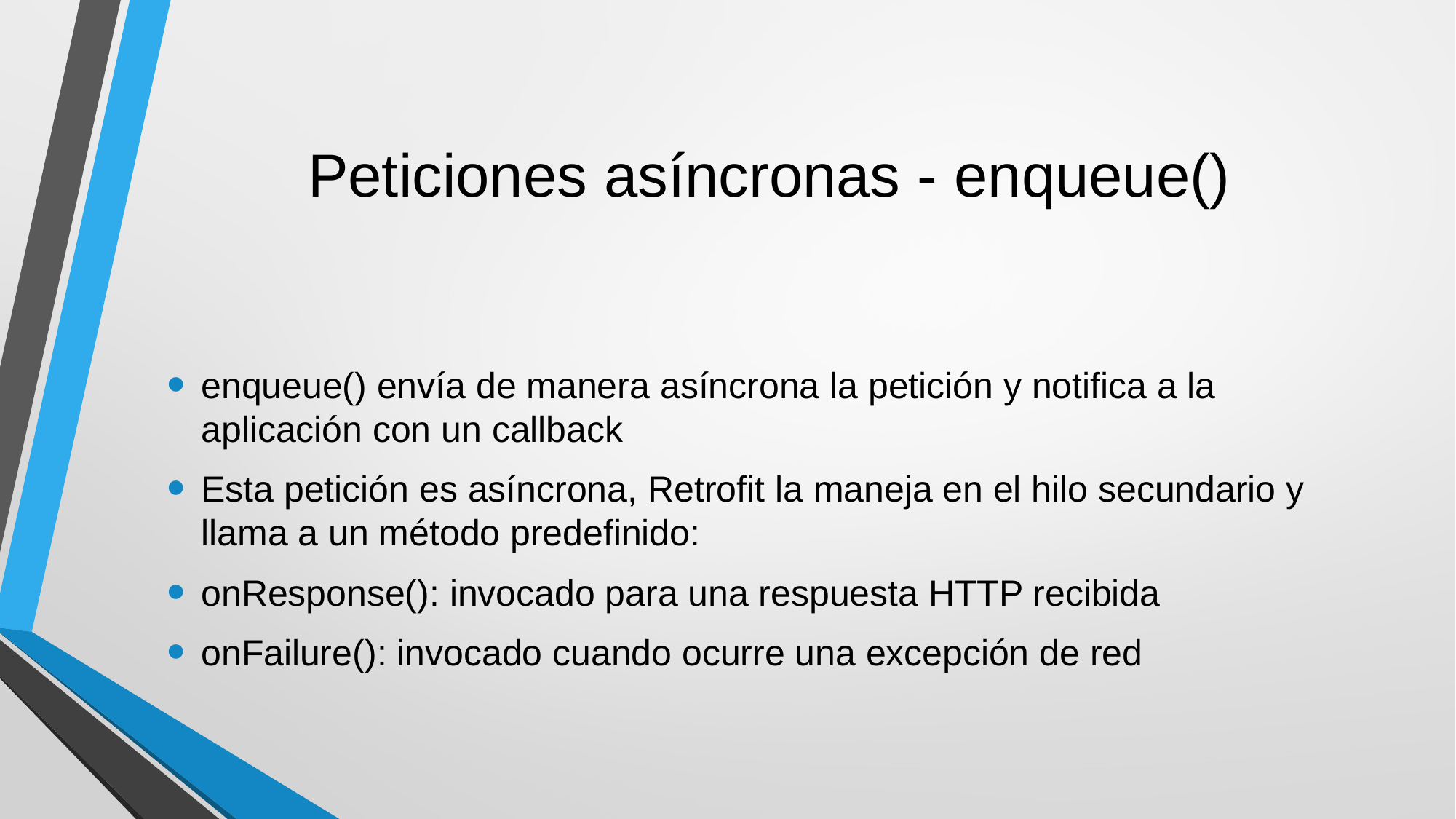

# Peticiones asíncronas - enqueue()
enqueue() envía de manera asíncrona la petición y notifica a la aplicación con un callback
Esta petición es asíncrona, Retrofit la maneja en el hilo secundario y llama a un método predefinido:
onResponse(): invocado para una respuesta HTTP recibida
onFailure(): invocado cuando ocurre una excepción de red